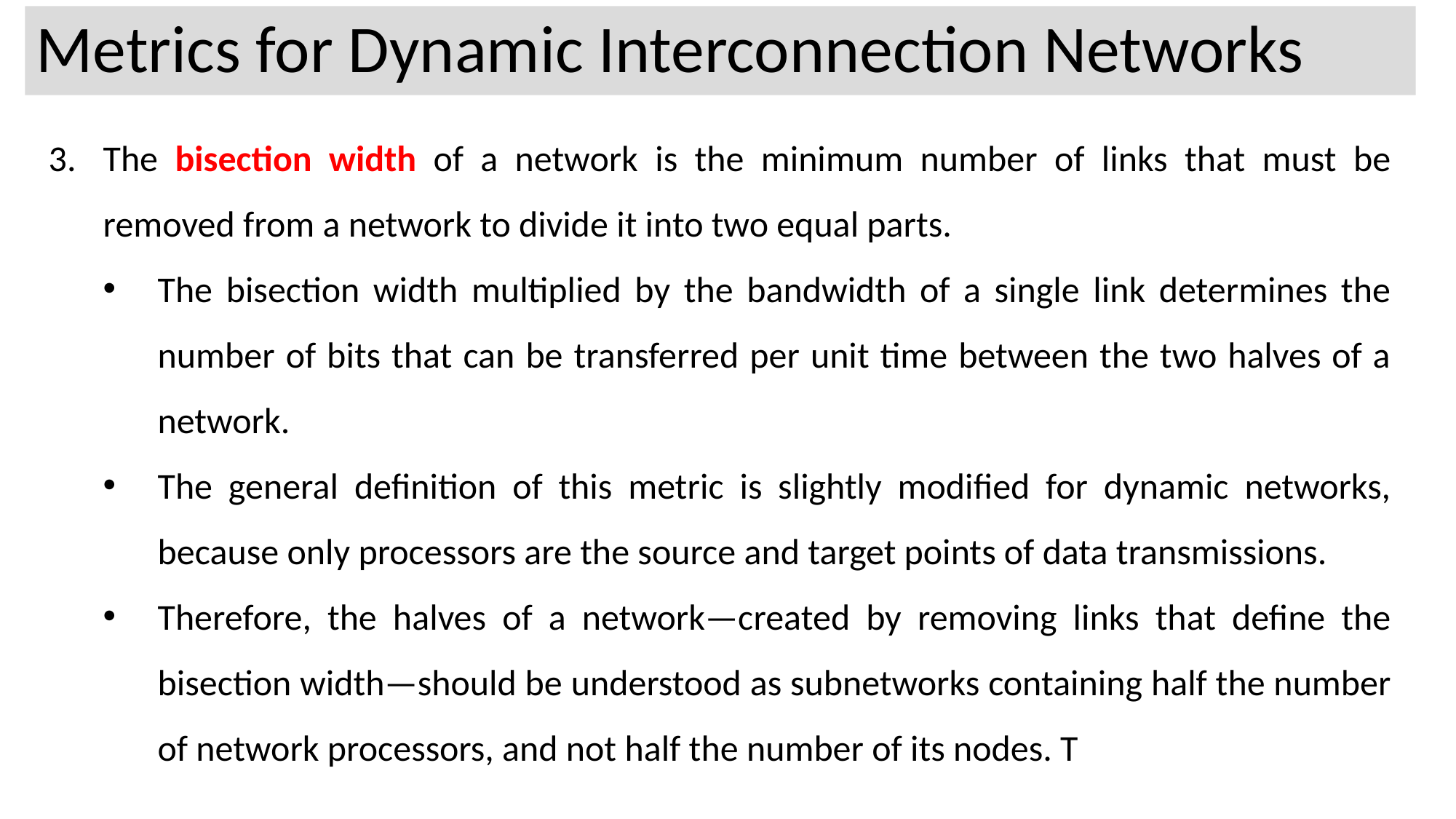

# Metrics for Dynamic Interconnection Networks
The bisection width of a network is the minimum number of links that must be removed from a network to divide it into two equal parts.
The bisection width multiplied by the bandwidth of a single link determines the number of bits that can be transferred per unit time between the two halves of a network.
The general definition of this metric is slightly modified for dynamic networks, because only processors are the source and target points of data transmissions.
Therefore, the halves of a network—created by removing links that define the bisection width—should be understood as subnetworks containing half the number of network processors, and not half the number of its nodes. T